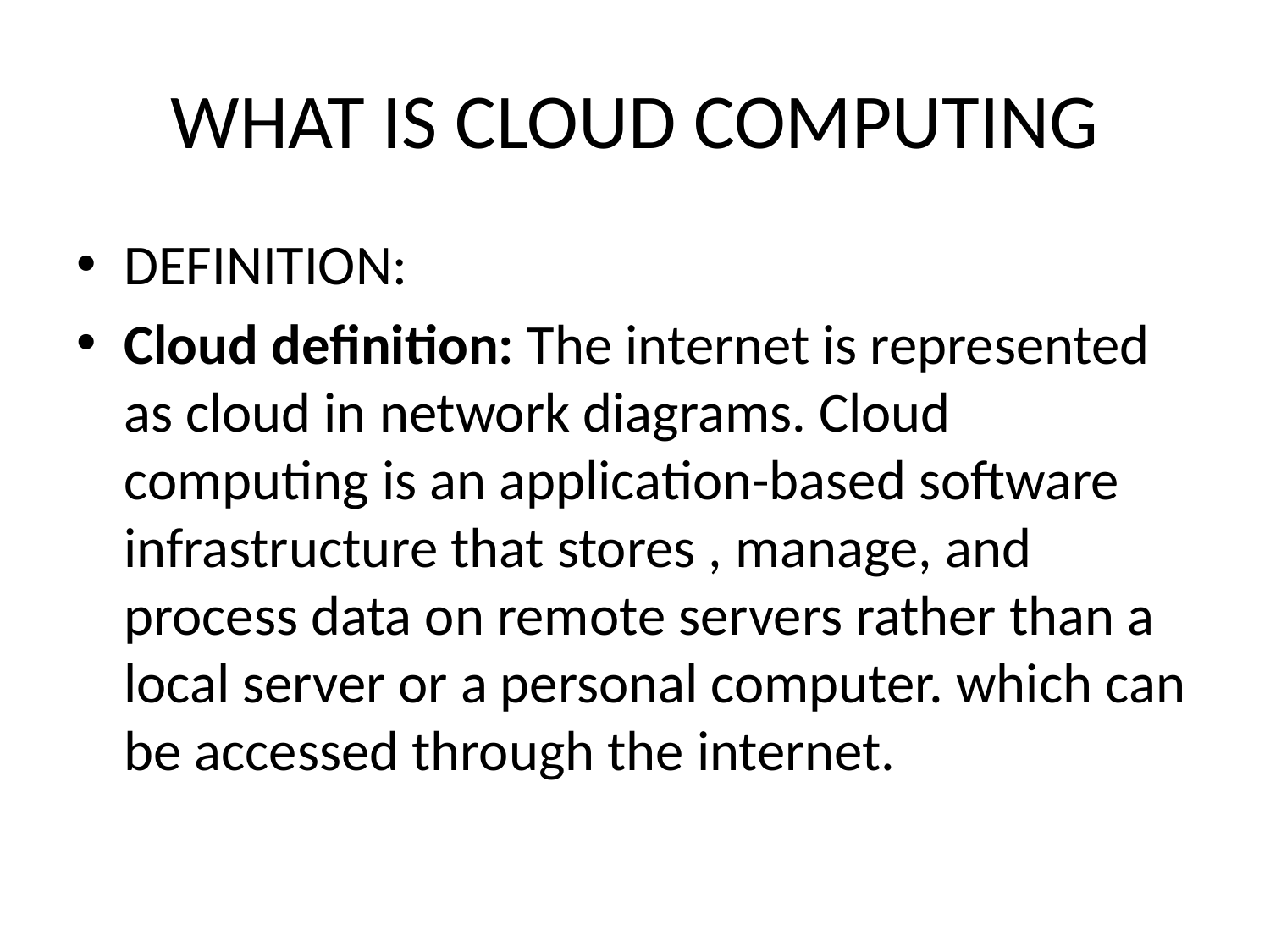

# WHAT IS CLOUD COMPUTING
DEFINITION:
Cloud definition: The internet is represented as cloud in network diagrams. Cloud computing is an application-based software infrastructure that stores , manage, and process data on remote servers rather than a local server or a personal computer. which can be accessed through the internet.